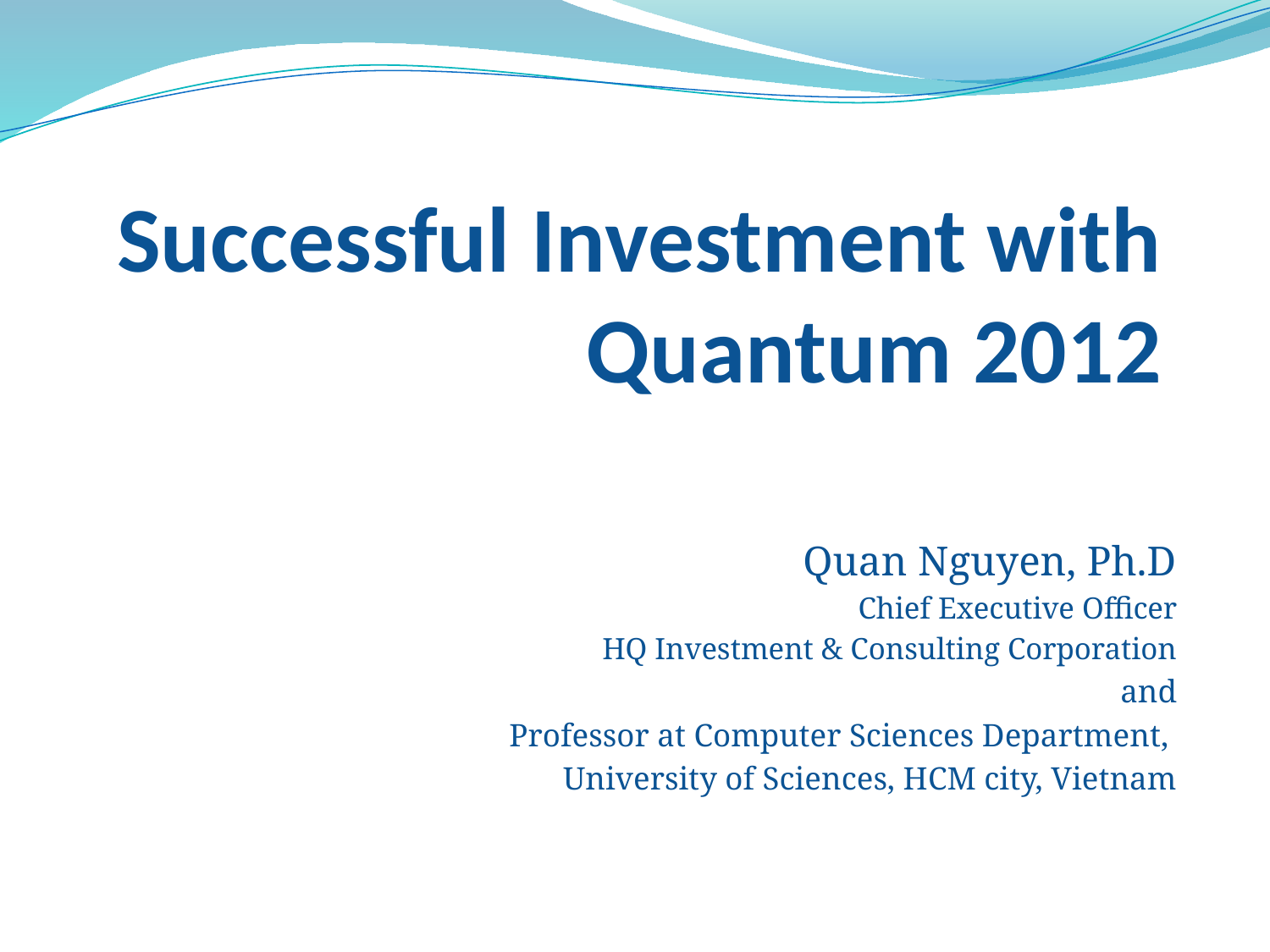

# Successful Investment with Quantum 2012
Quan Nguyen, Ph.D
Chief Executive Officer
HQ Investment & Consulting Corporation
and
Professor at Computer Sciences Department,
University of Sciences, HCM city, Vietnam